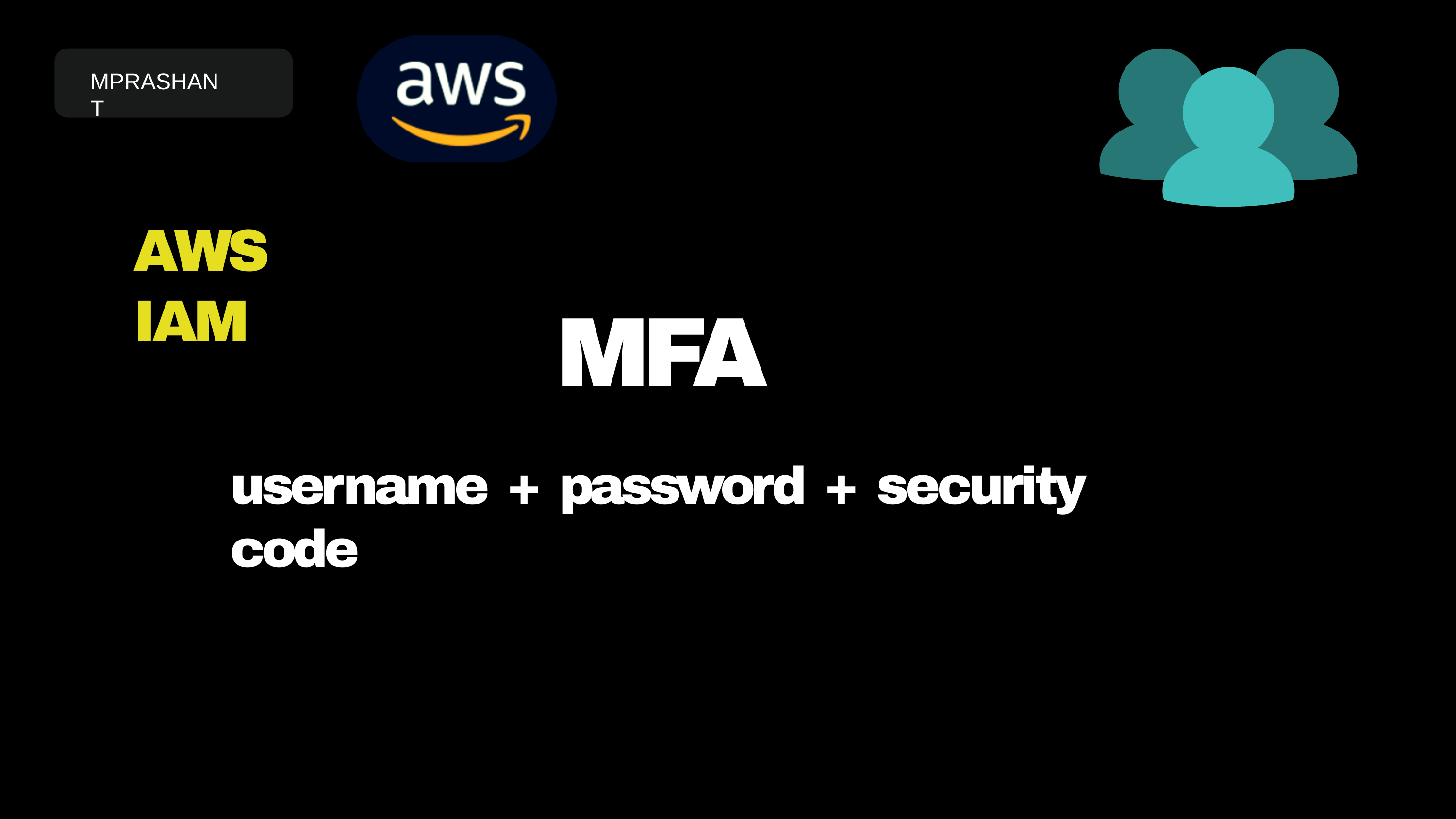

MPRASHANT
# AWS IAM
MFA
username + password + security code